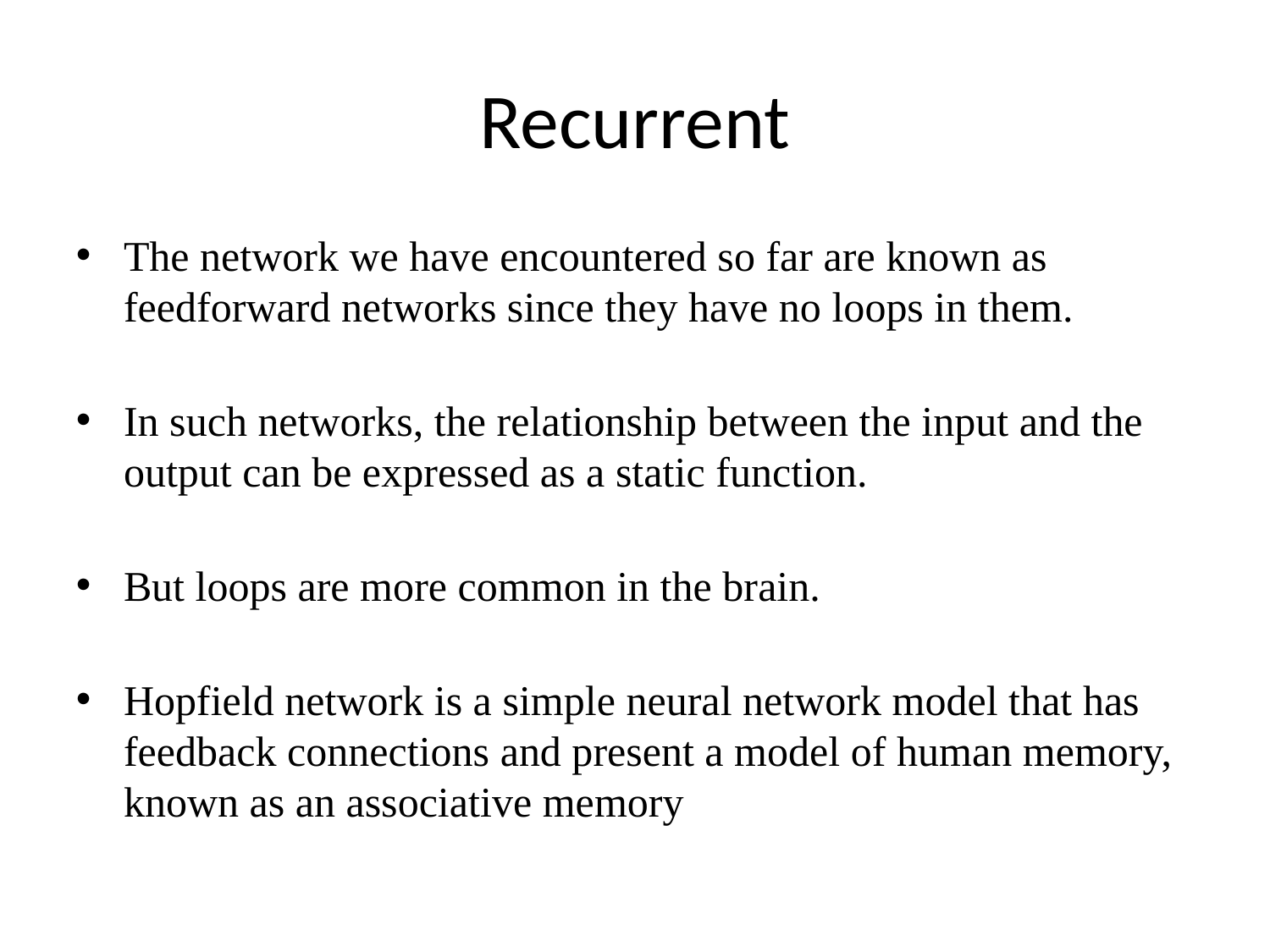

Recurrent
The network we have encountered so far are known as feedforward networks since they have no loops in them.

In such networks, the relationship between the input and the output can be expressed as a static function.

But loops are more common in the brain.

Hopfield network is a simple neural network model that has feedback connections and present a model of human memory, known as an associative memory